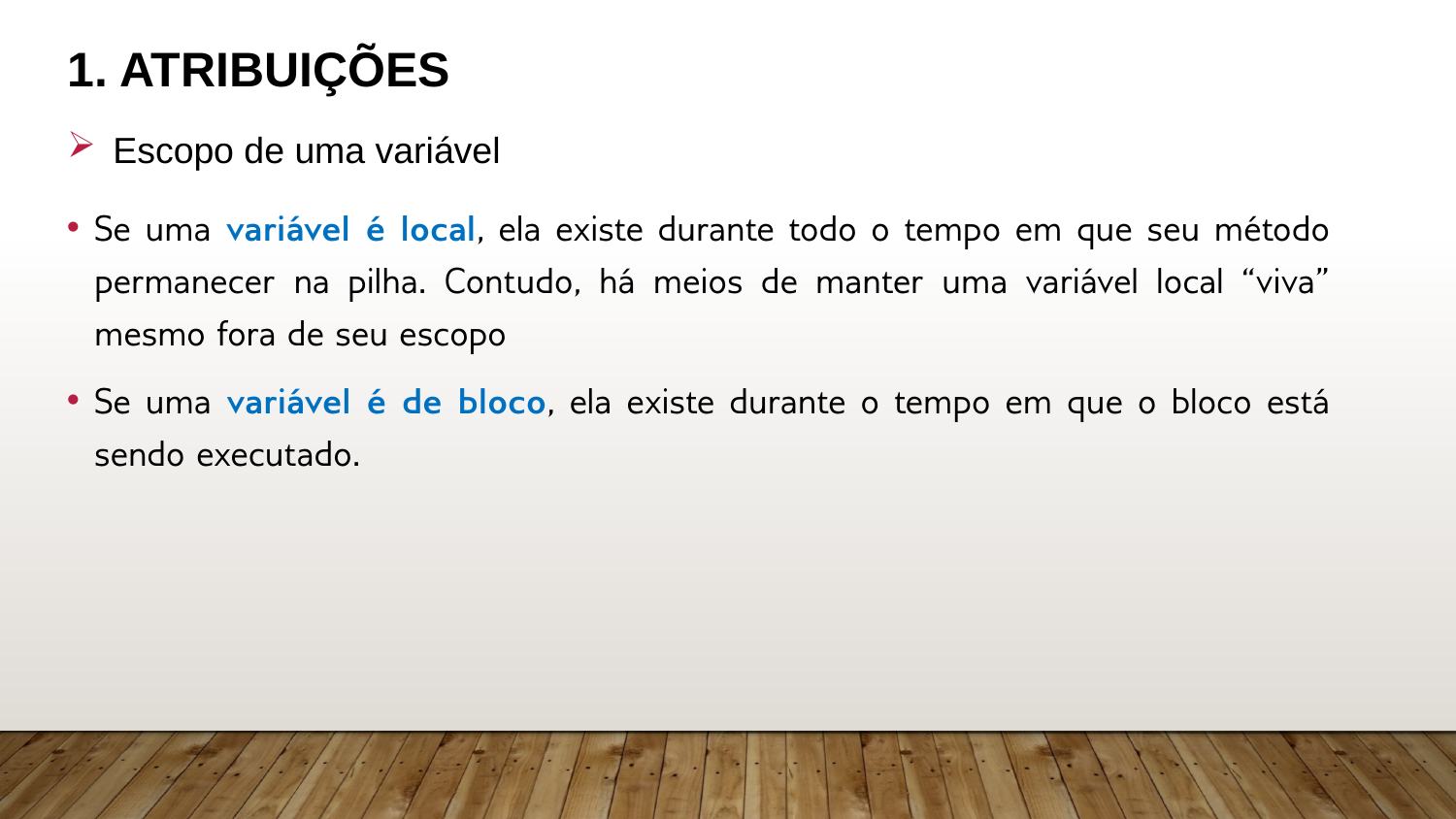

# 1. Atribuições
Escopo de uma variável

Se uma variável é local, ela existe durante todo o tempo em que seu método permanecer na pilha. Contudo, há meios de manter uma variável local “viva” mesmo fora de seu escopo
Se uma variável é de bloco, ela existe durante o tempo em que o bloco está sendo executado.